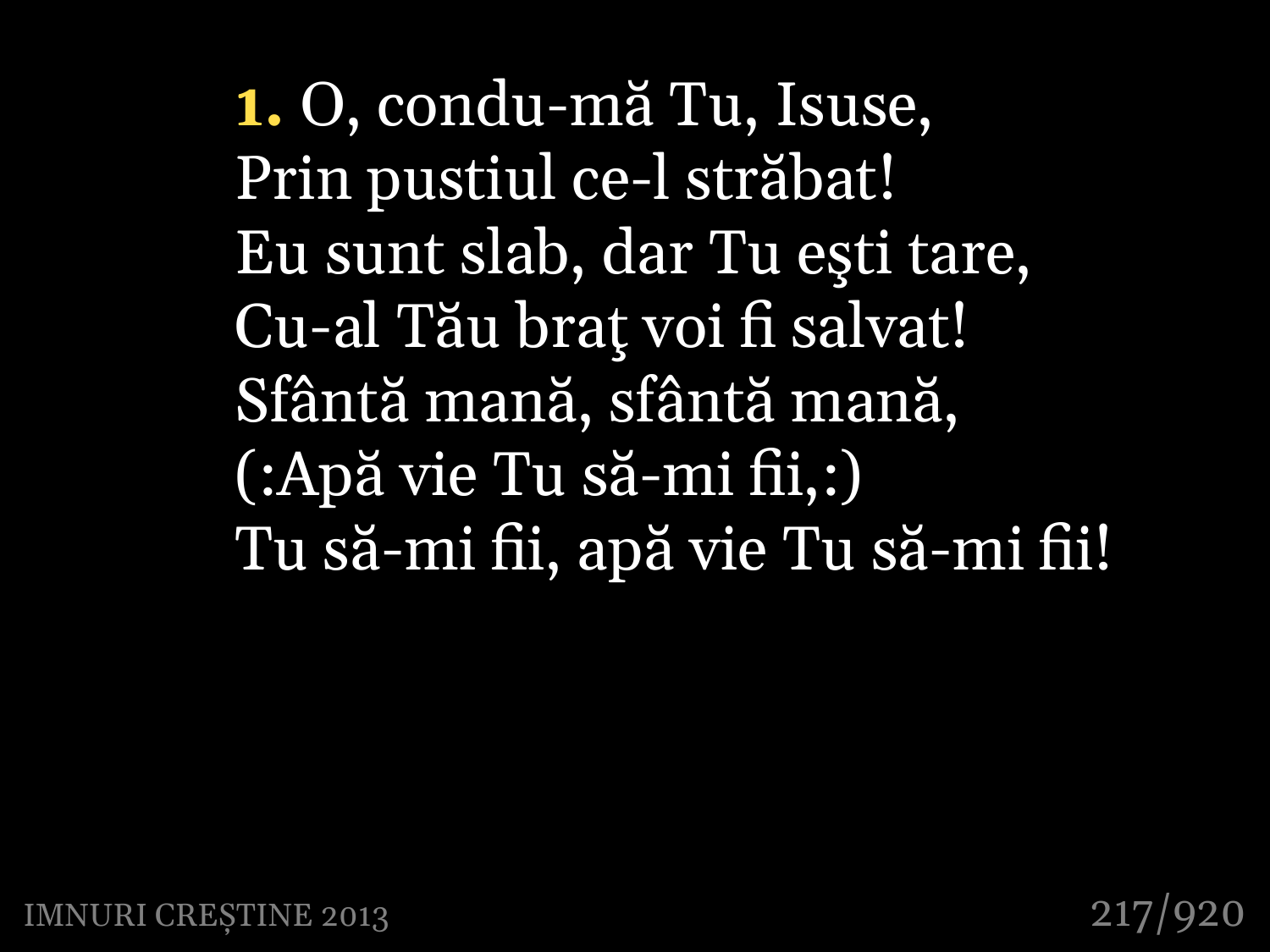

1. O, condu-mă Tu, Isuse,
Prin pustiul ce-l străbat!
Eu sunt slab, dar Tu eşti tare,
Cu-al Tău braţ voi fi salvat!
Sfântă mană, sfântă mană,
(:Apă vie Tu să-mi fii,:)
Tu să-mi fii, apă vie Tu să-mi fii!
217/920
IMNURI CREȘTINE 2013